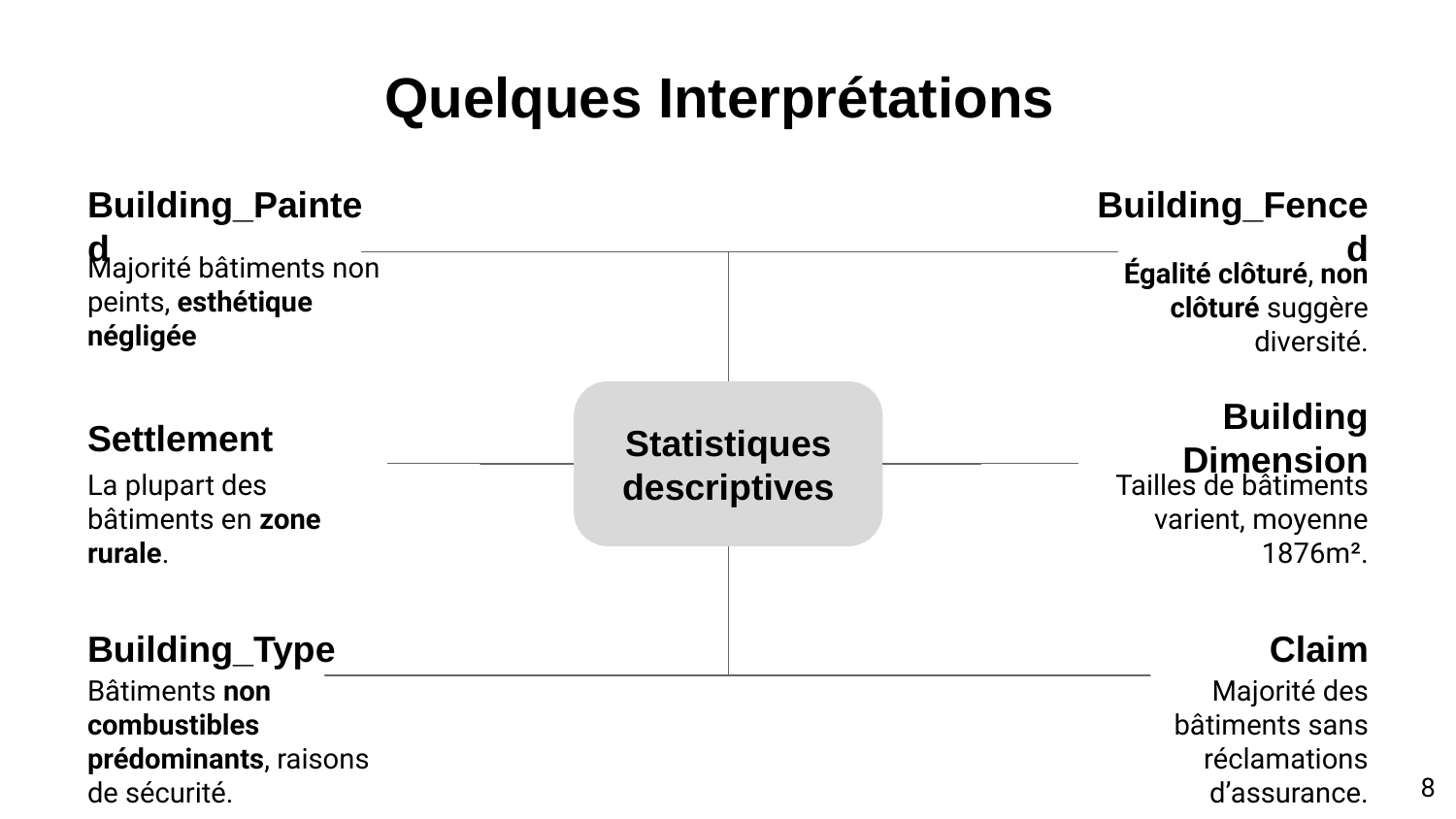

# Quelques Interprétations
Building_Painted
Majorité bâtiments non peints, esthétique négligée
Building_Fenced
Égalité clôturé, non clôturé suggère diversité.

Settlement
La plupart des bâtiments en zone rurale.
Building Dimension
Tailles de bâtiments varient, moyenne 1876m².
Statistiques descriptives
Building_Type
Bâtiments non combustibles prédominants, raisons de sécurité.
Claim
Majorité des bâtiments sans réclamations d’assurance.
8